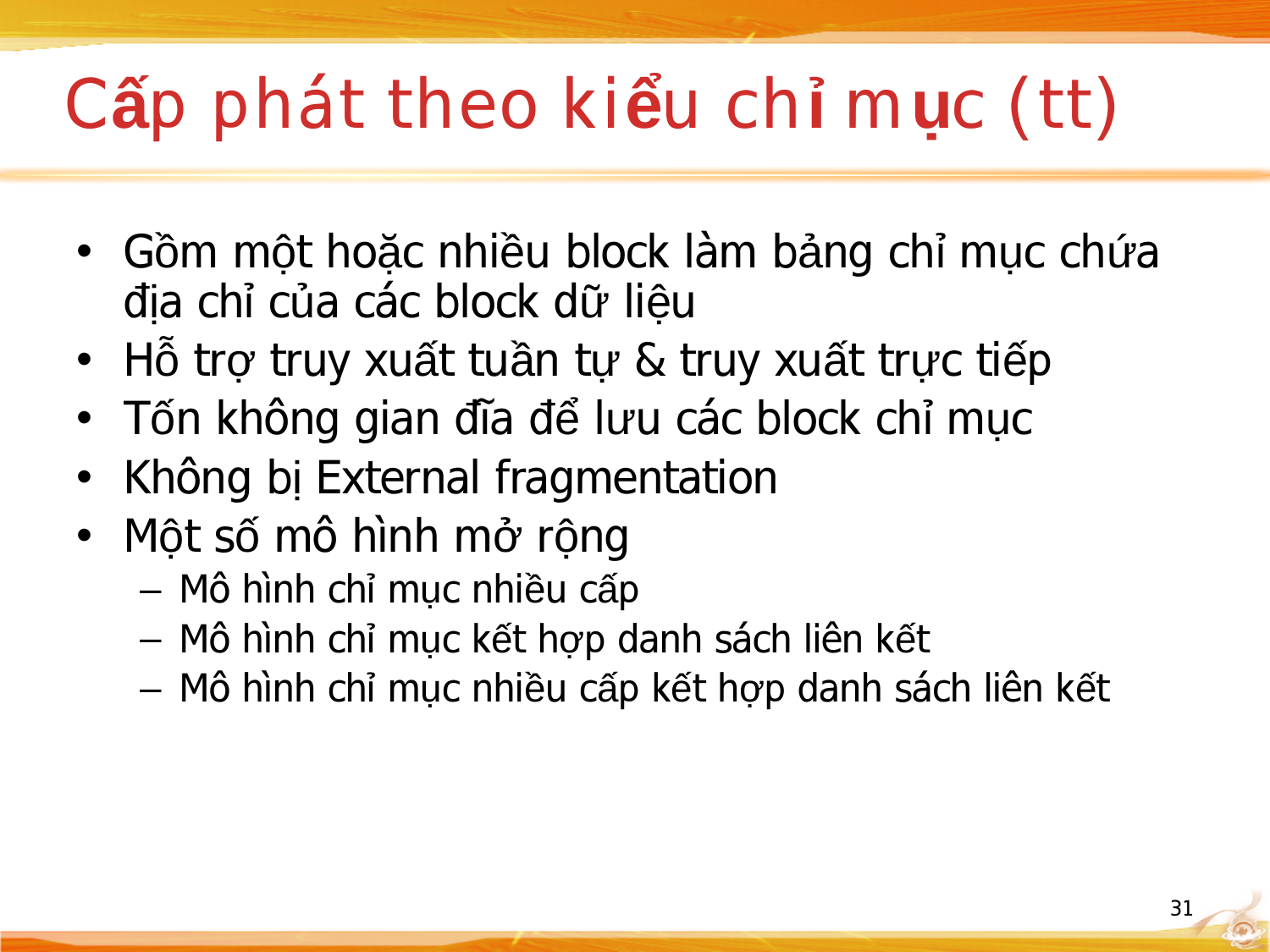

# Cấp phát theo kiểu chỉ mục (tt)
Gồm một hoặc nhiều block làm bảng chỉ mục chứa địa chỉ của các block dữ liệu
Hỗ trợ truy xuất tuần tự & truy xuất trực tiếp
Tốn không gian đĩa để lưu các block chỉ mục
Không bị External fragmentation
Một số mô hình mở rộng
Mô hình chỉ mục nhiều cấp
Mô hình chỉ mục kết hợp danh sách liên kết
Mô hình chỉ mục nhiều cấp kết hợp danh sách liên kết
31